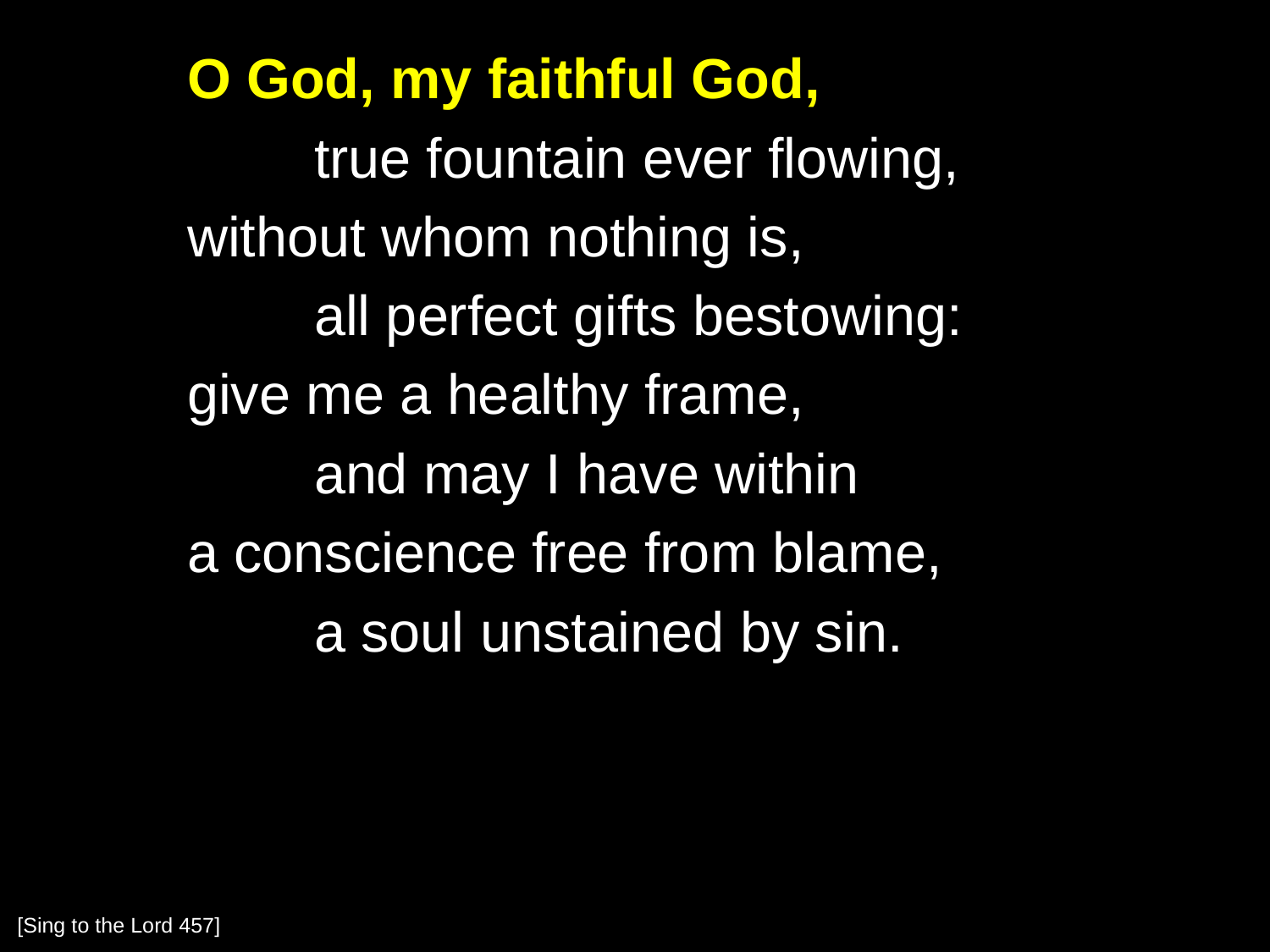

O God, my faithful God,
		true fountain ever flowing,
	without whom nothing is,
		all perfect gifts bestowing:
	give me a healthy frame,
		and may I have within
	a conscience free from blame,
		a soul unstained by sin.
[Sing to the Lord 457]